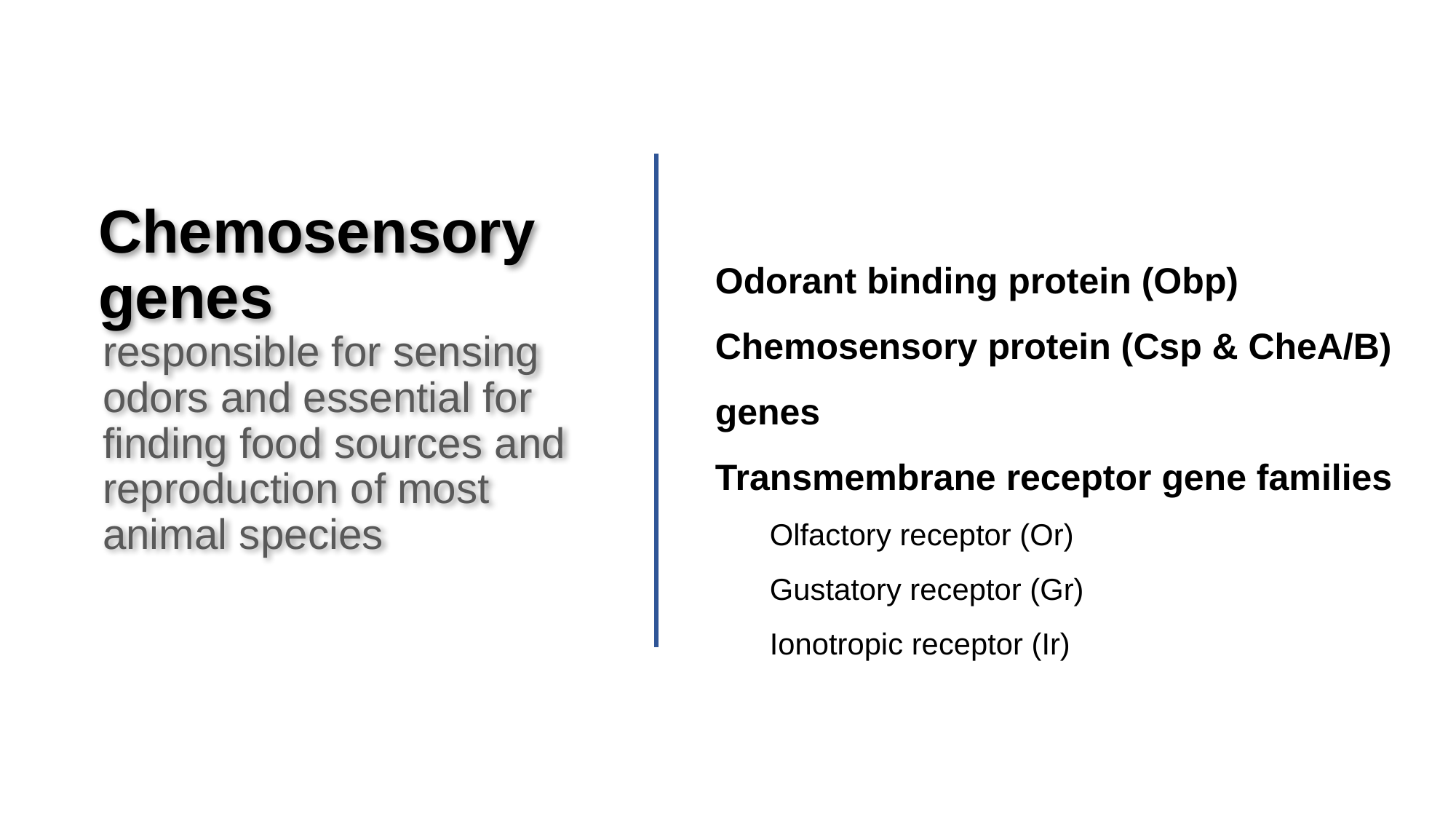

Chemosensory genes
Odorant binding protein (Obp)
Chemosensory protein (Csp & CheA/B) genes
Transmembrane receptor gene families
Olfactory receptor (Or)
Gustatory receptor (Gr)
Ionotropic receptor (Ir)
responsible for sensing odors and essential for finding food sources and reproduction of most animal species